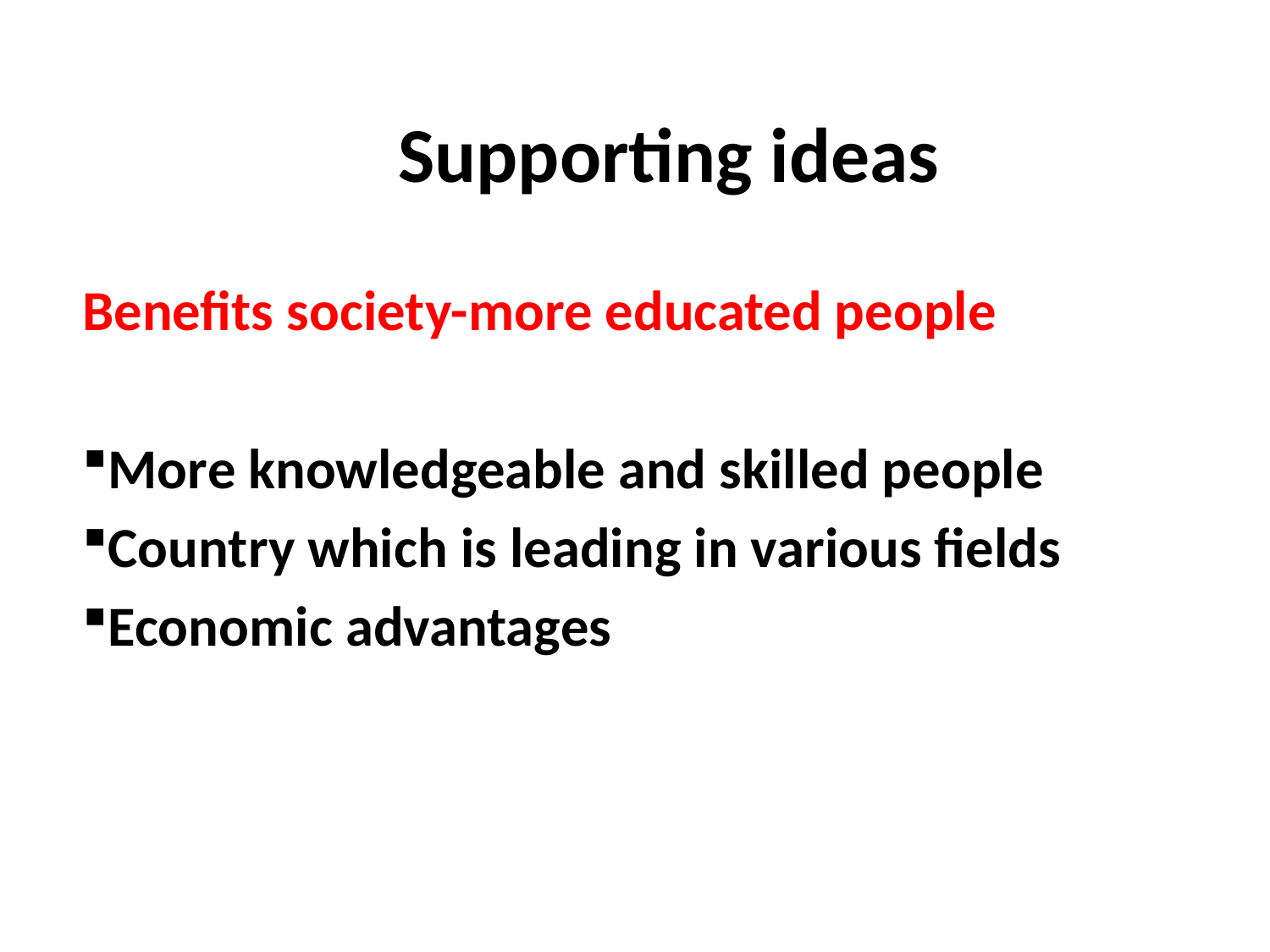

# Supporting ideas
Benefits society-more educated people

More knowledgeable and skilled people
Country which is leading in various fields
Economic advantages